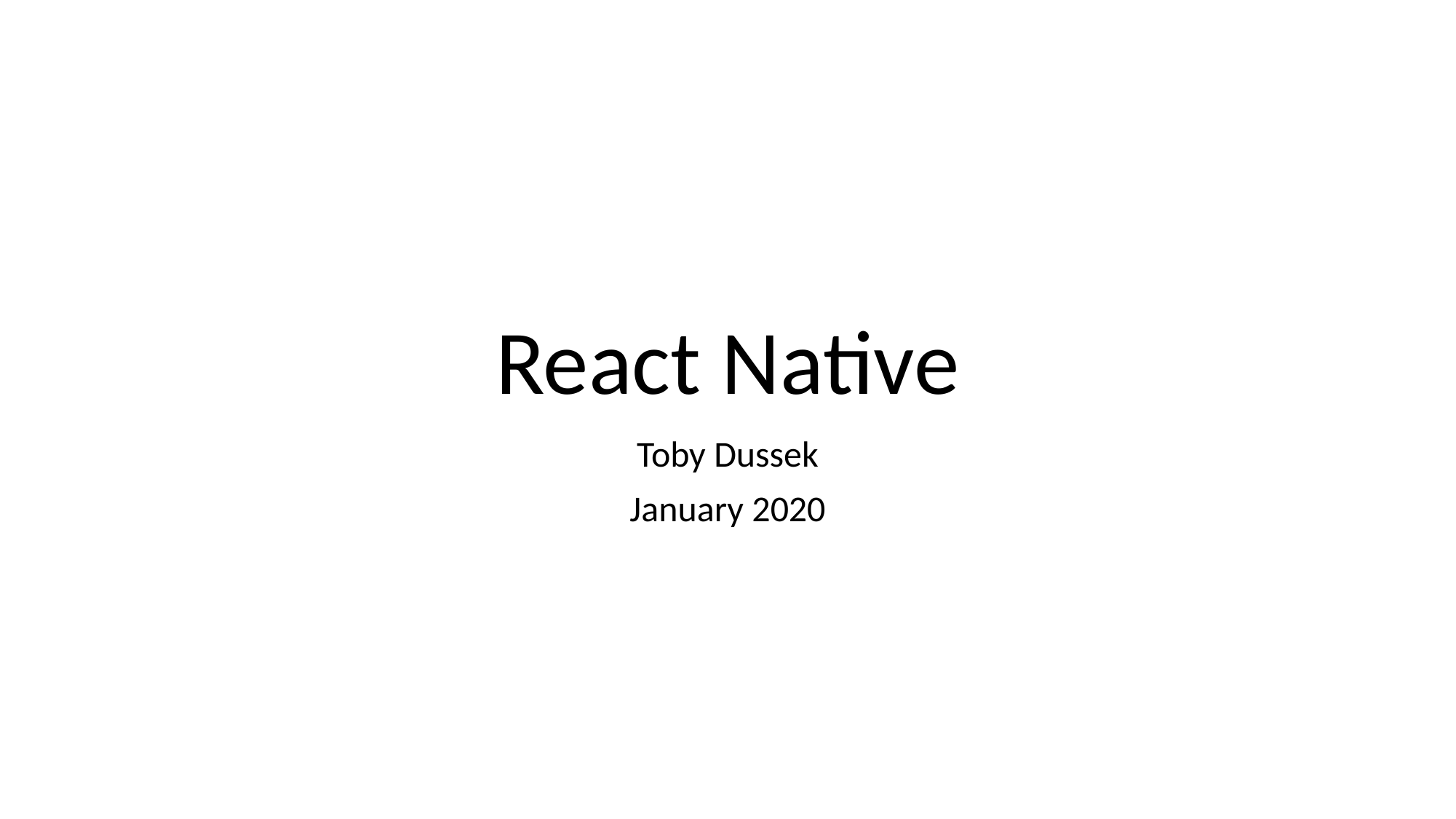

# React Native
Toby Dussek
January 2020